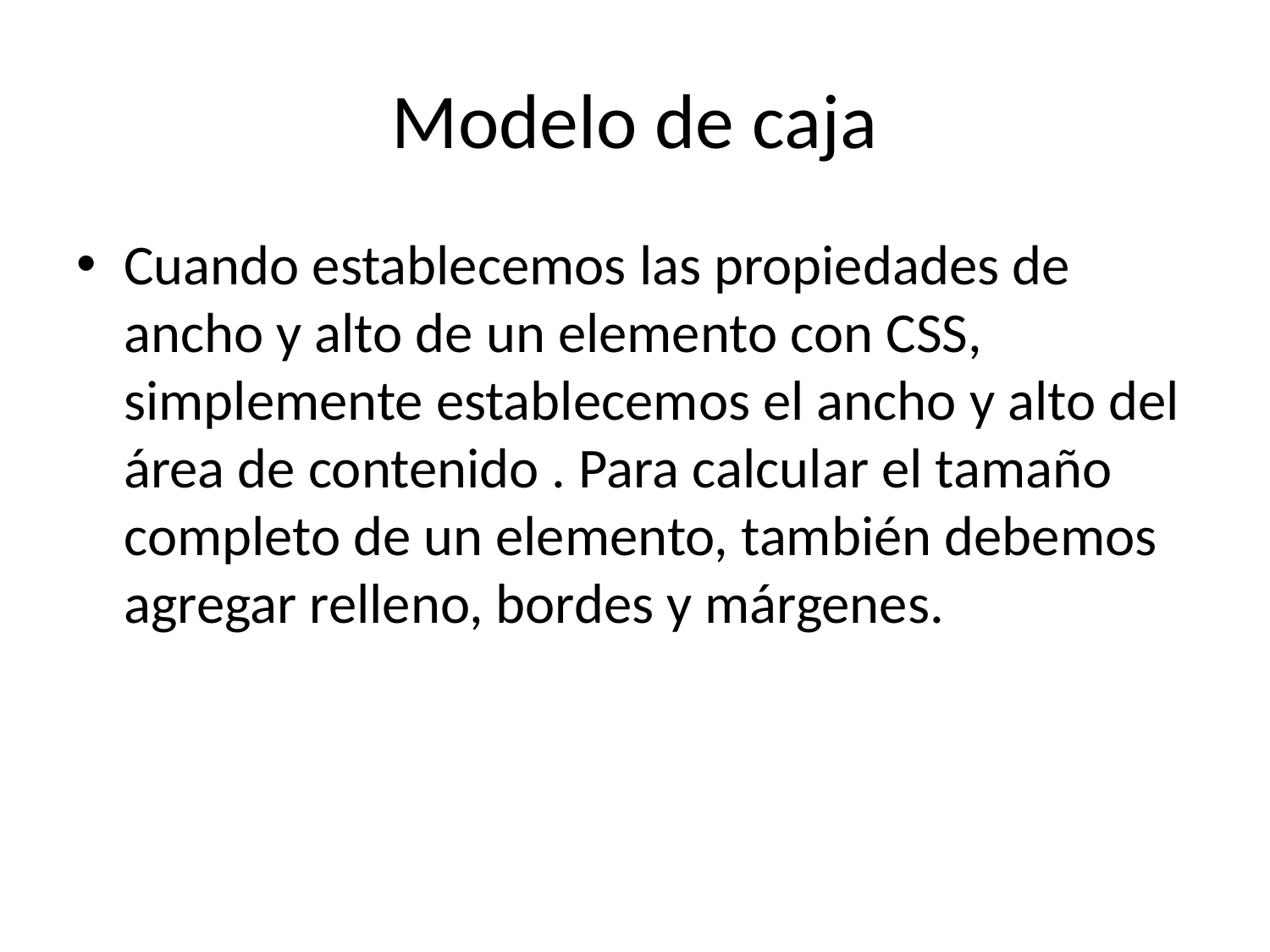

# Modelo de caja
Cuando establecemos las propiedades de ancho y alto de un elemento con CSS, simplemente establecemos el ancho y alto del área de contenido . Para calcular el tamaño completo de un elemento, también debemos agregar relleno, bordes y márgenes.